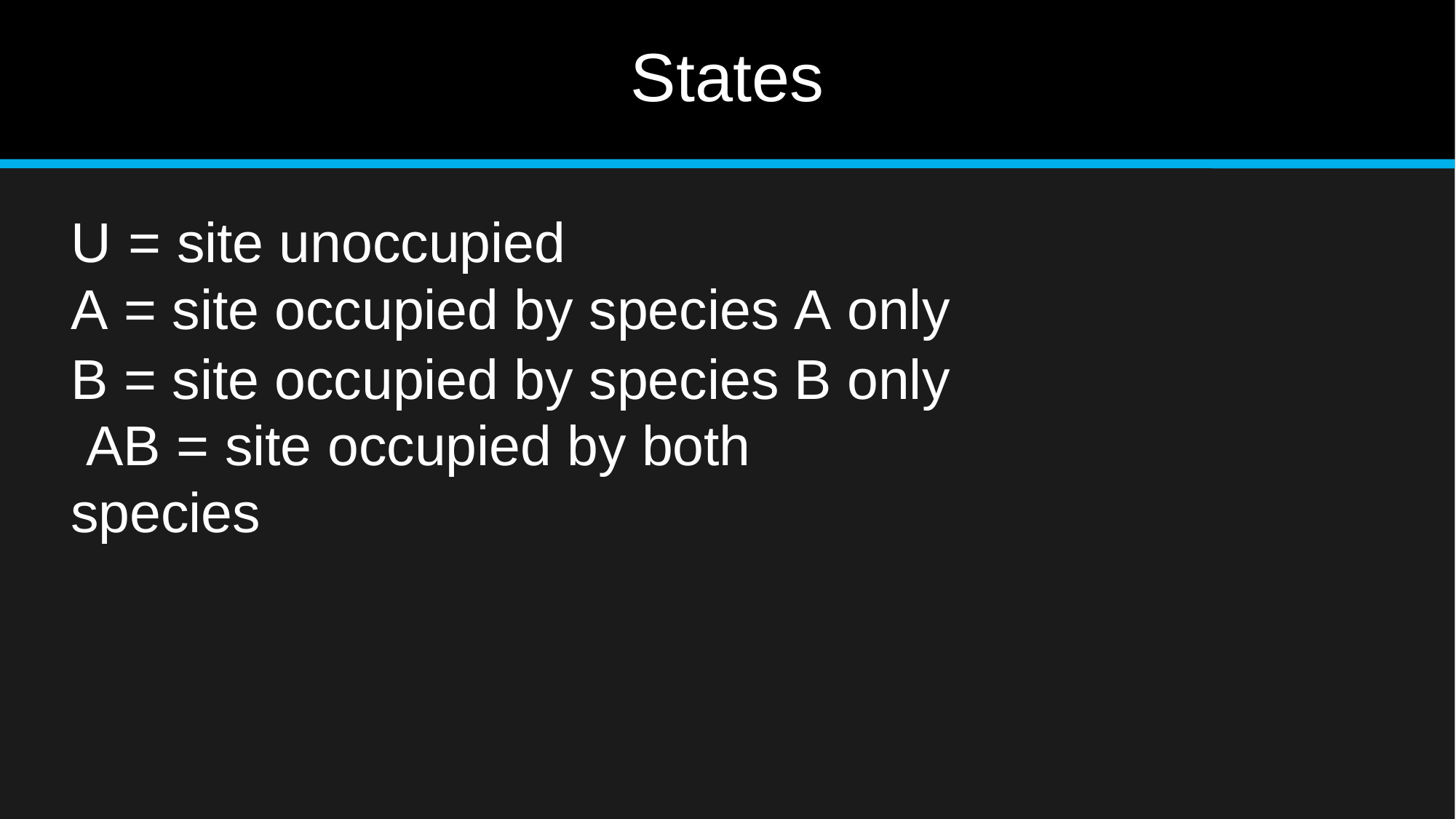

# States
U	= site unoccupied
A = site occupied by species A only
B = site occupied by species B only  AB = site occupied by both species